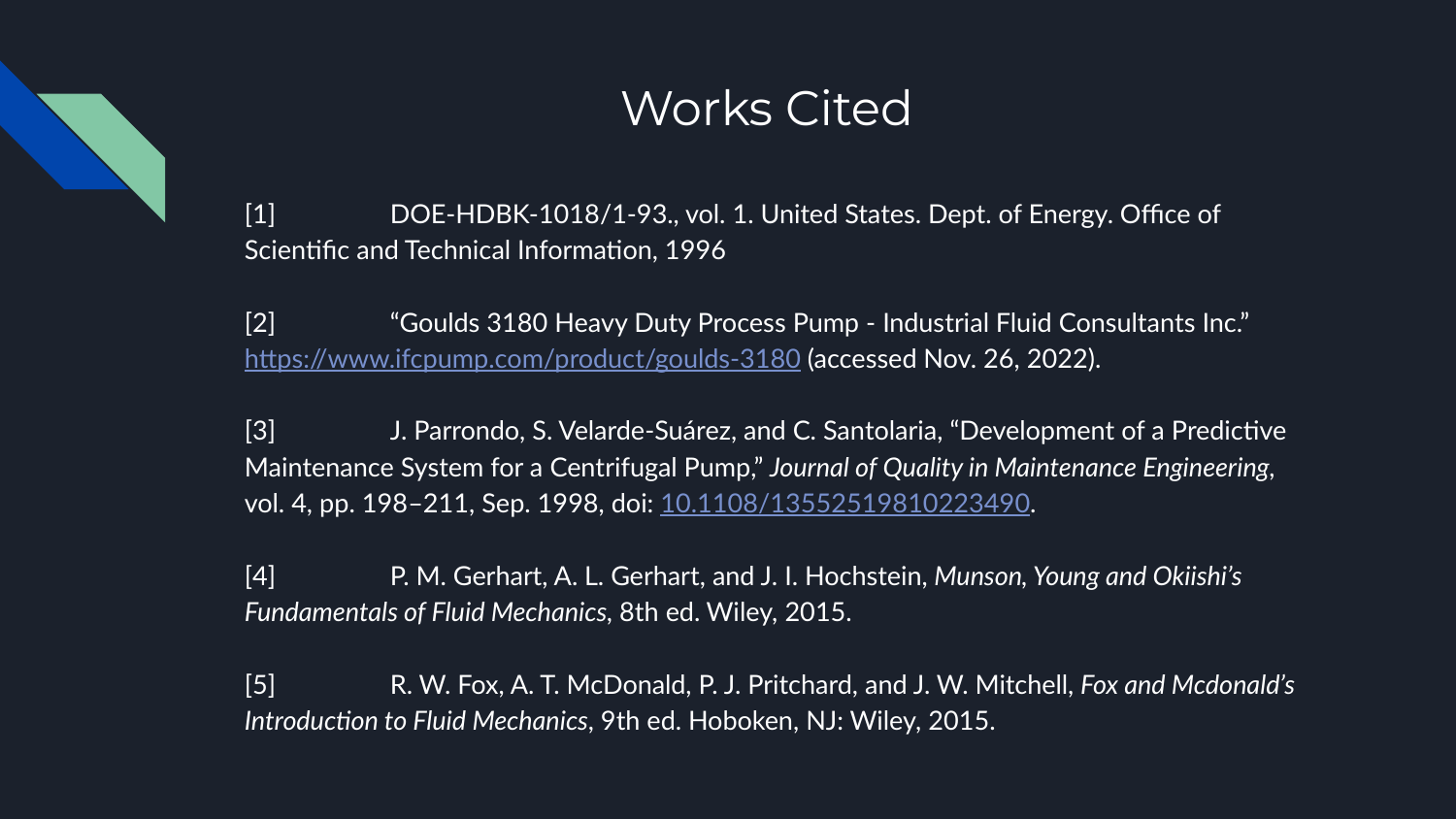

# Works Cited
[1]	DOE-HDBK-1018/1-93., vol. 1. United States. Dept. of Energy. Office of Scientific and Technical Information, 1996

[2]	“Goulds 3180 Heavy Duty Process Pump - Industrial Fluid Consultants Inc.” https://www.ifcpump.com/product/goulds-3180 (accessed Nov. 26, 2022).

[3]	J. Parrondo, S. Velarde-Suárez, and C. Santolaria, “Development of a Predictive Maintenance System for a Centrifugal Pump,” Journal of Quality in Maintenance Engineering, vol. 4, pp. 198–211, Sep. 1998, doi: 10.1108/13552519810223490.

[4]	P. M. Gerhart, A. L. Gerhart, and J. I. Hochstein, Munson, Young and Okiishi’s Fundamentals of Fluid Mechanics, 8th ed. Wiley, 2015.

[5]	R. W. Fox, A. T. McDonald, P. J. Pritchard, and J. W. Mitchell, Fox and Mcdonald’s Introduction to Fluid Mechanics, 9th ed. Hoboken, NJ: Wiley, 2015.